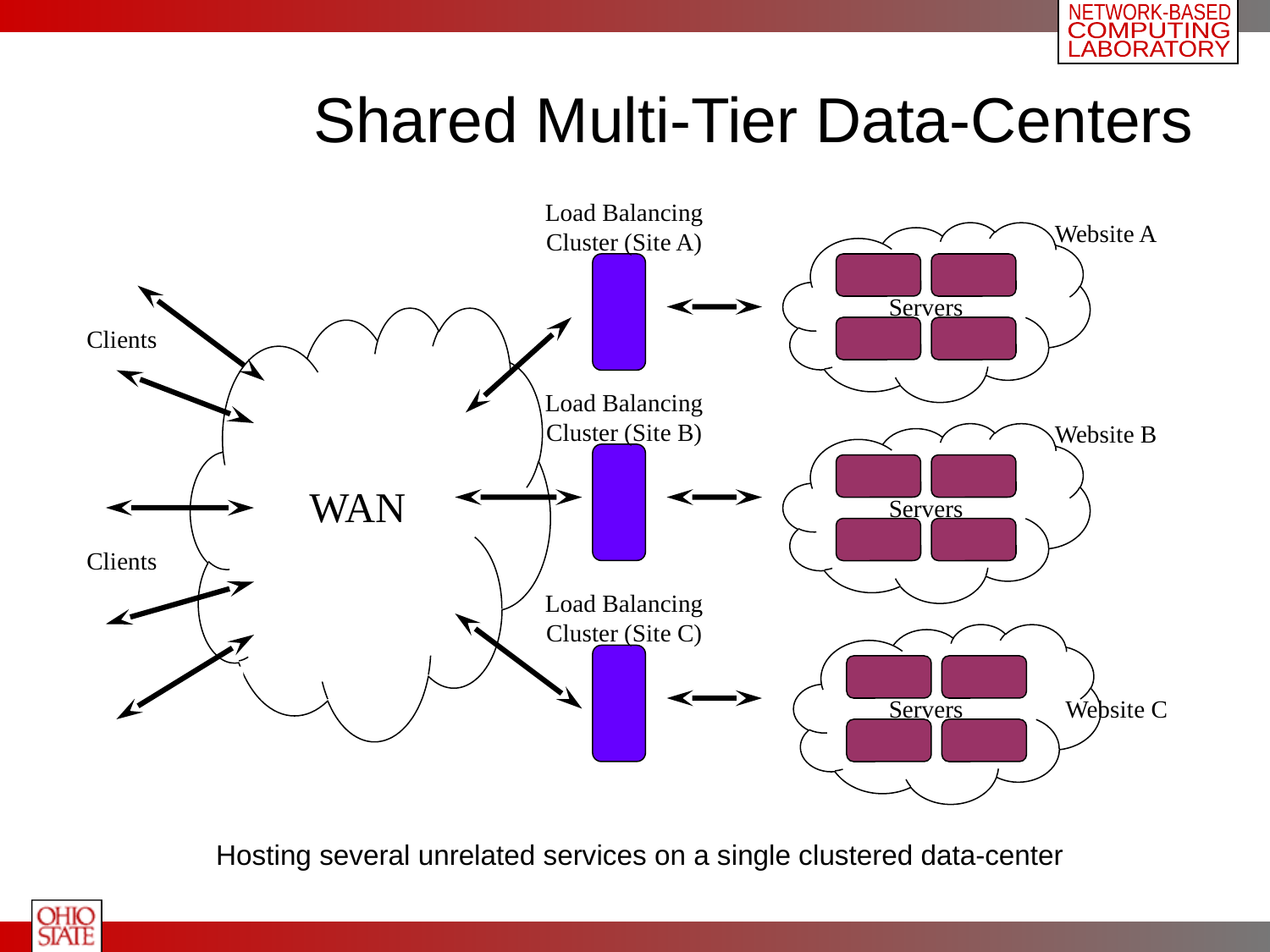

# Shared Multi-Tier Data-Centers
Load Balancing Cluster (Site A)
Website A

Servers

WAN

Clients

Load Balancing Cluster (Site B)
Website B

Servers

Clients

Load Balancing Cluster (Site C)

Servers
Website C

Hosting several unrelated services on a single clustered data-center